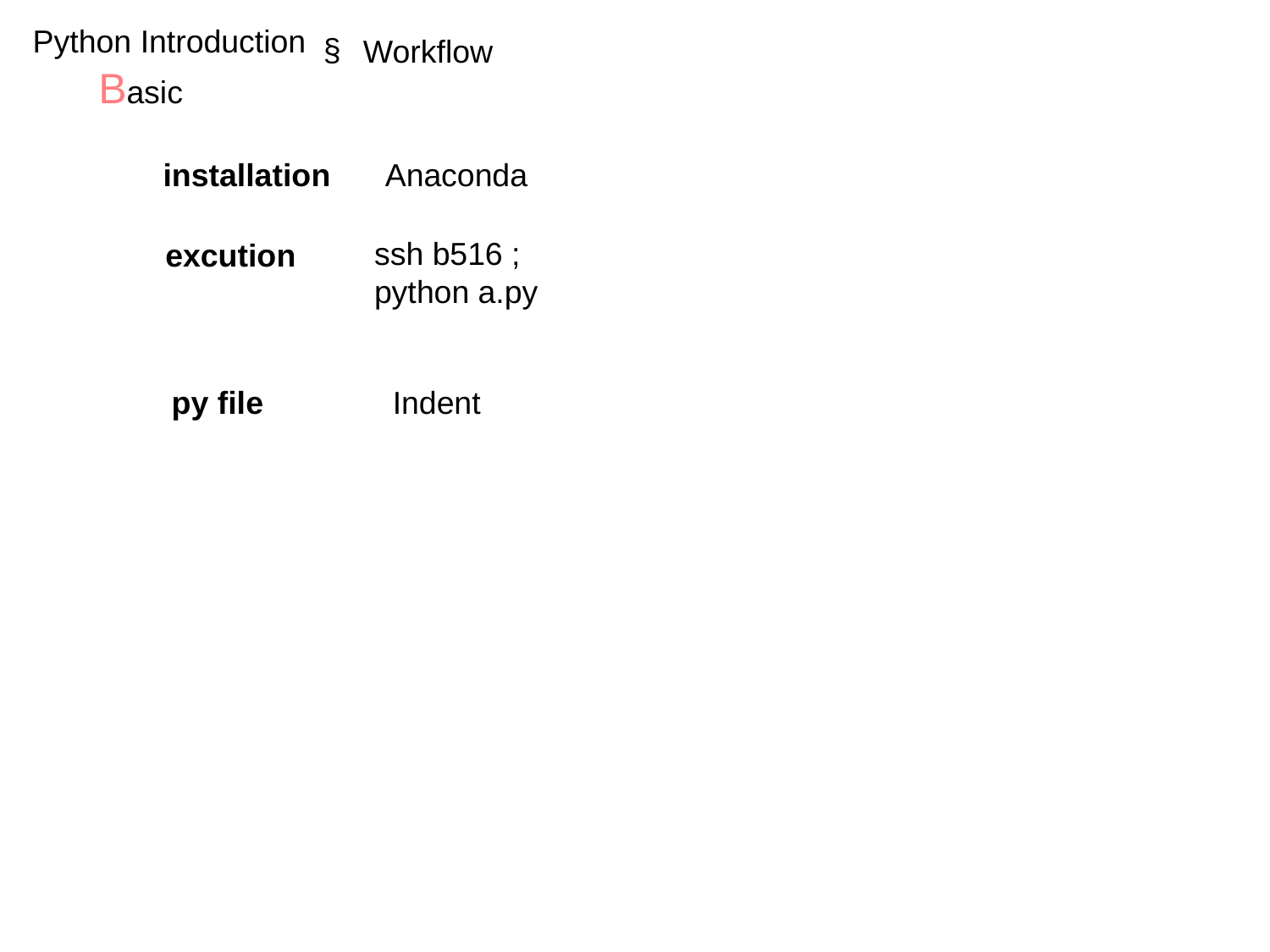

Python Introduction
Workflow
Basic
installation
Anaconda
ssh b516 ;
python a.py
excution
py file
Indent